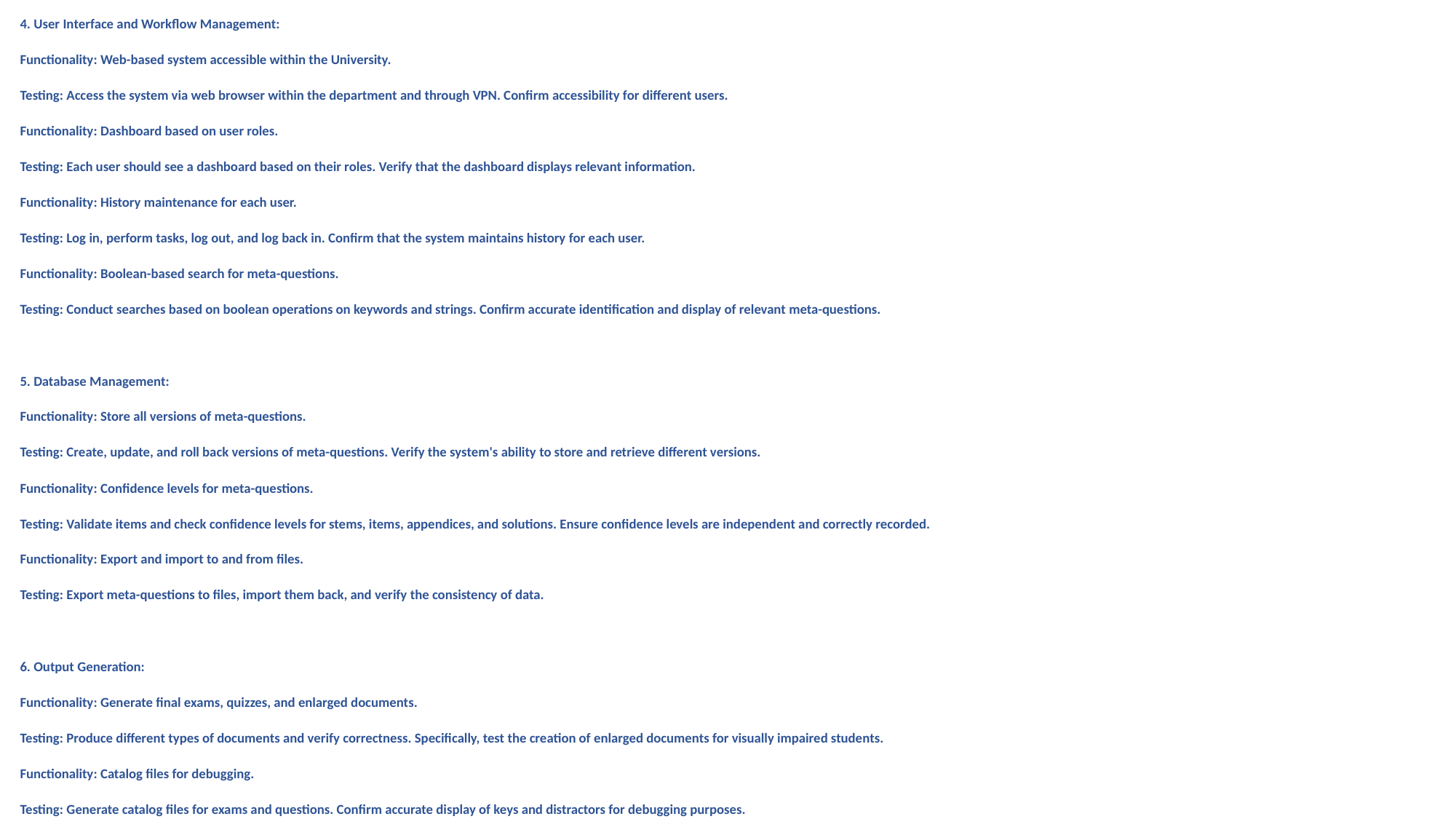

4. User Interface and Workflow Management:
Functionality: Web-based system accessible within the University.
Testing: Access the system via web browser within the department and through VPN. Confirm accessibility for different users.
Functionality: Dashboard based on user roles.
Testing: Each user should see a dashboard based on their roles. Verify that the dashboard displays relevant information.
Functionality: History maintenance for each user.
Testing: Log in, perform tasks, log out, and log back in. Confirm that the system maintains history for each user.
Functionality: Boolean-based search for meta-questions.
Testing: Conduct searches based on boolean operations on keywords and strings. Confirm accurate identification and display of relevant meta-questions.

5. Database Management:
Functionality: Store all versions of meta-questions.
Testing: Create, update, and roll back versions of meta-questions. Verify the system's ability to store and retrieve different versions.
Functionality: Confidence levels for meta-questions.
Testing: Validate items and check confidence levels for stems, items, appendices, and solutions. Ensure confidence levels are independent and correctly recorded.
Functionality: Export and import to and from files.
Testing: Export meta-questions to files, import them back, and verify the consistency of data.

6. Output Generation:
Functionality: Generate final exams, quizzes, and enlarged documents.
Testing: Produce different types of documents and verify correctness. Specifically, test the creation of enlarged documents for visually impaired students.
Functionality: Catalog files for debugging.
Testing: Generate catalog files for exams and questions. Confirm accurate display of keys and distractors for debugging purposes.